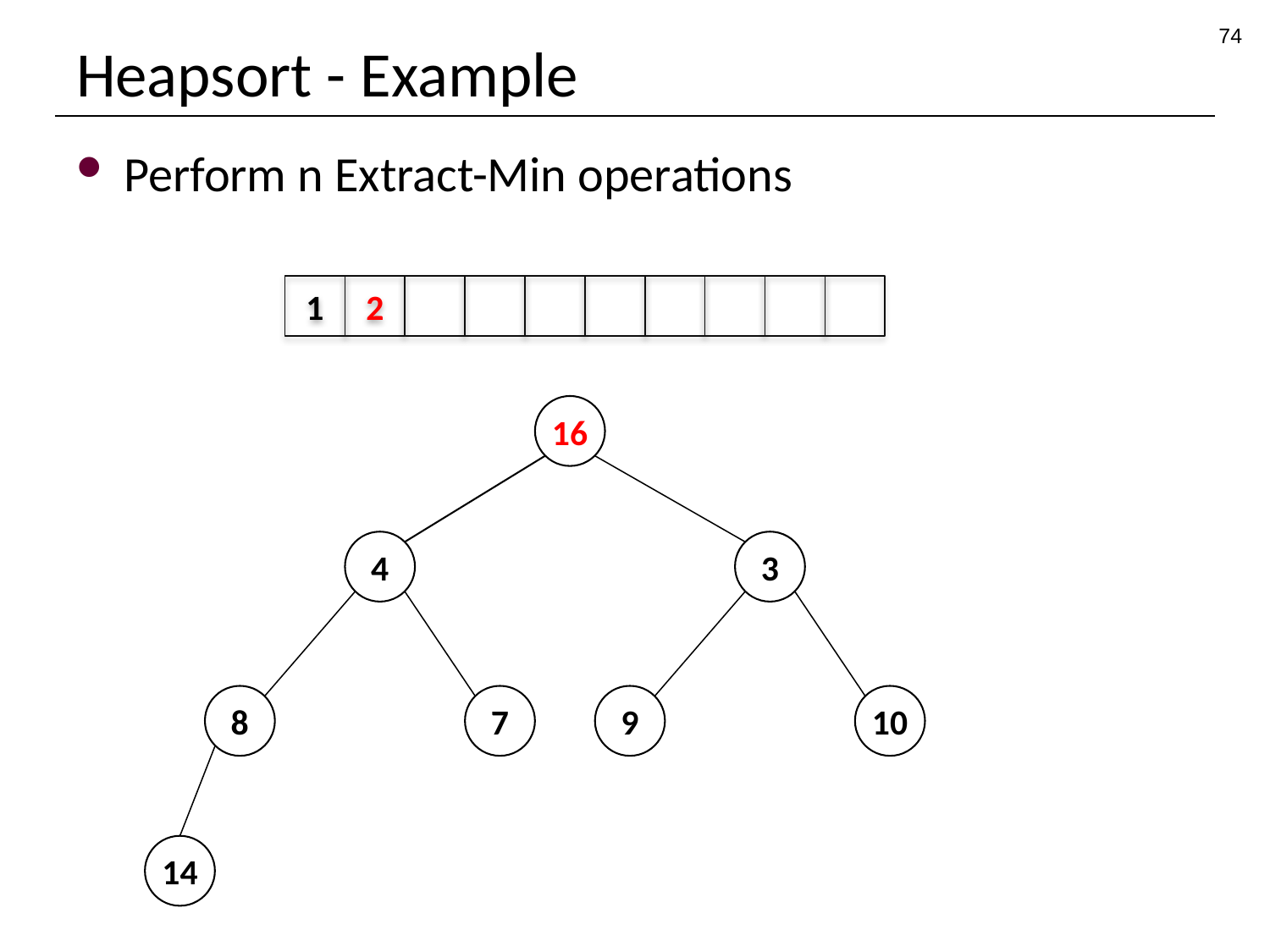

74
# Heapsort - Example
Perform n Extract-Min operations
1
2

16
4
3
8
7
9
10
14